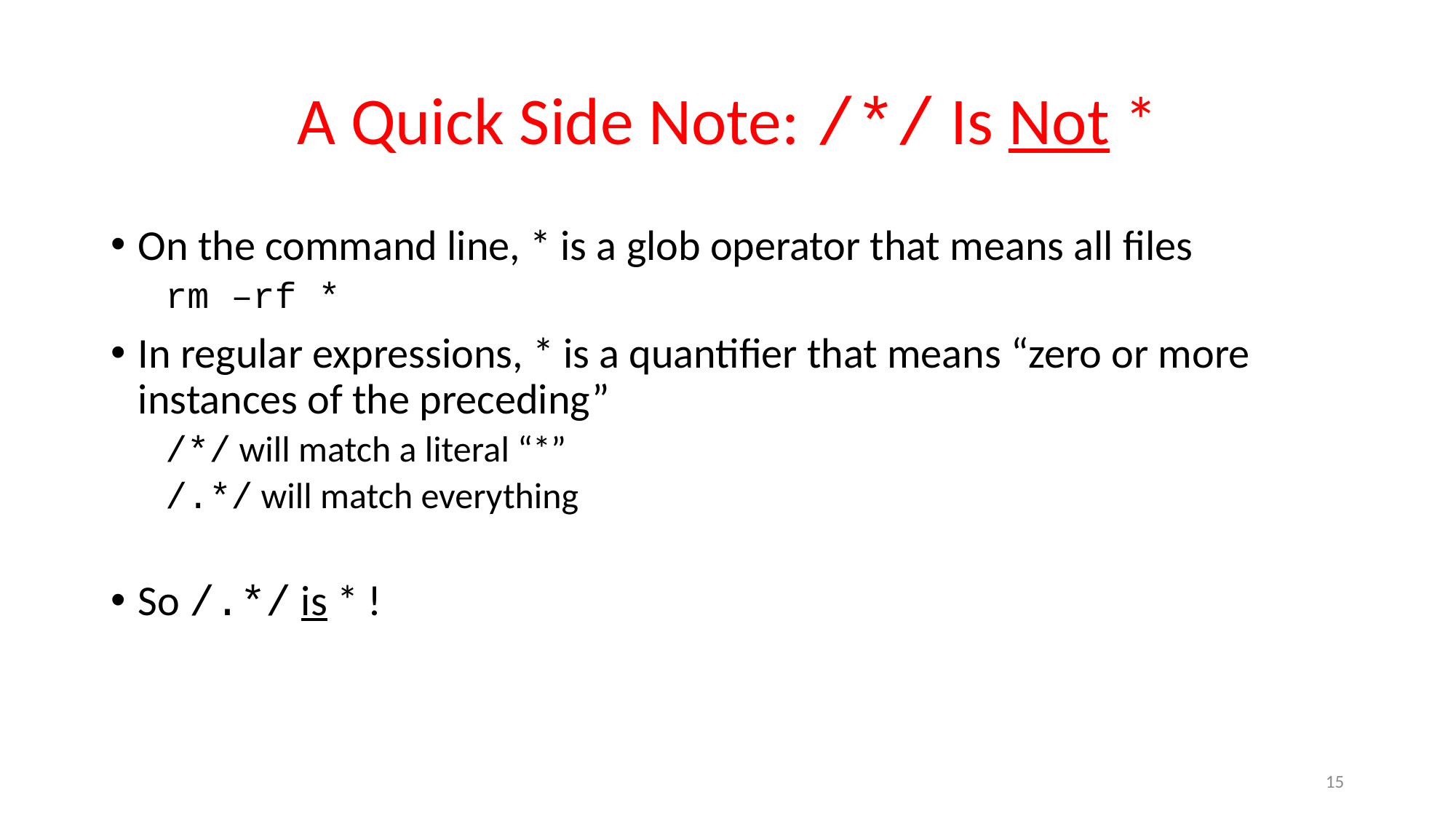

# A Quick Side Note: /*/ Is Not *
On the command line, * is a glob operator that means all files
rm –rf *
In regular expressions, * is a quantifier that means “zero or more instances of the preceding”
/*/ will match a literal “*”
/.*/ will match everything

So /.*/ is * !
15